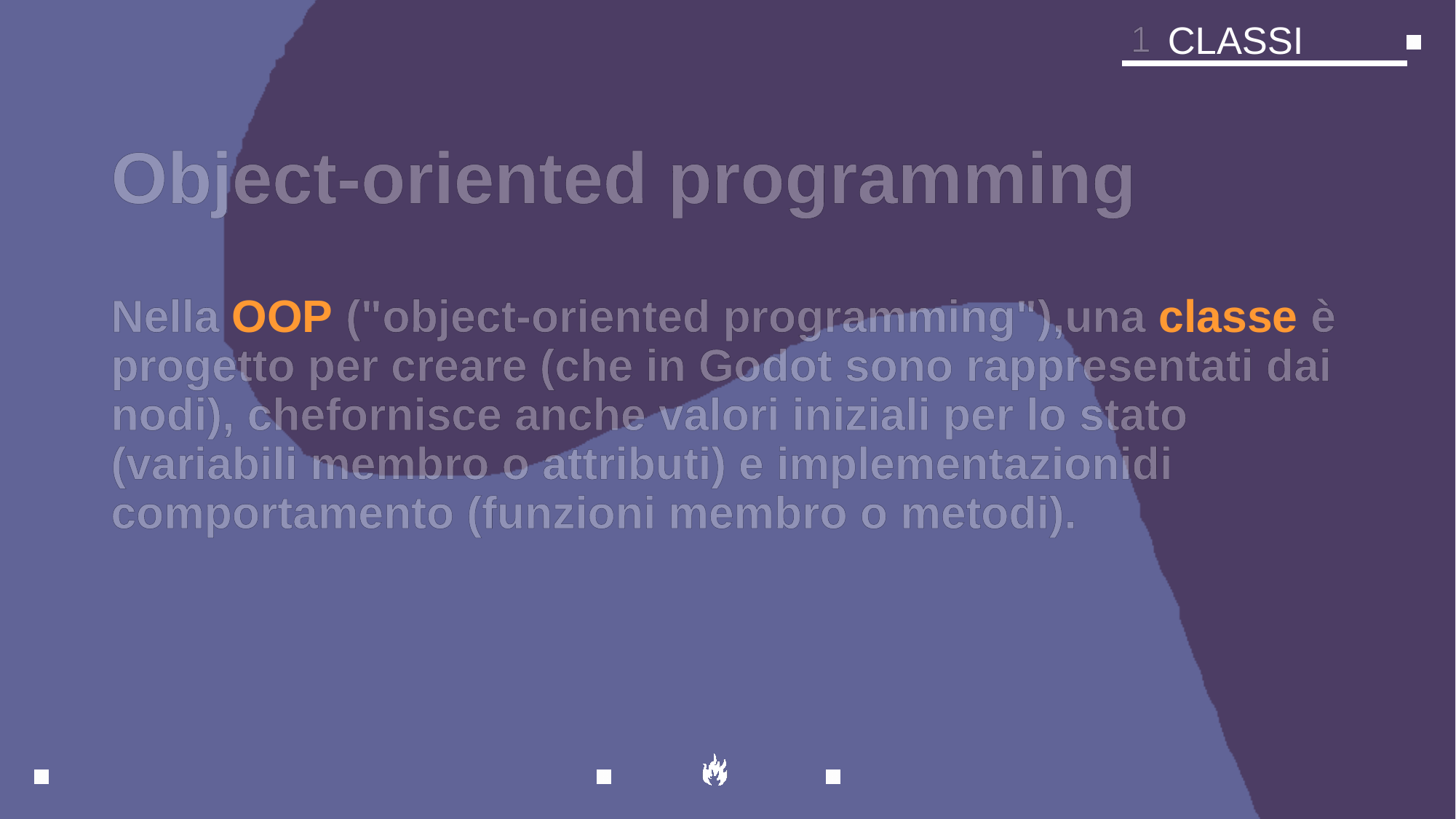

1
CLASSI
# Object-oriented programming
Nella OOP ("object-oriented programming"),una classe è progetto per creare (che in Godot sono rappresentati dai nodi), chefornisce anche valori iniziali per lo stato (variabili membro o attributi) e implementazionidi comportamento (funzioni membro o metodi).